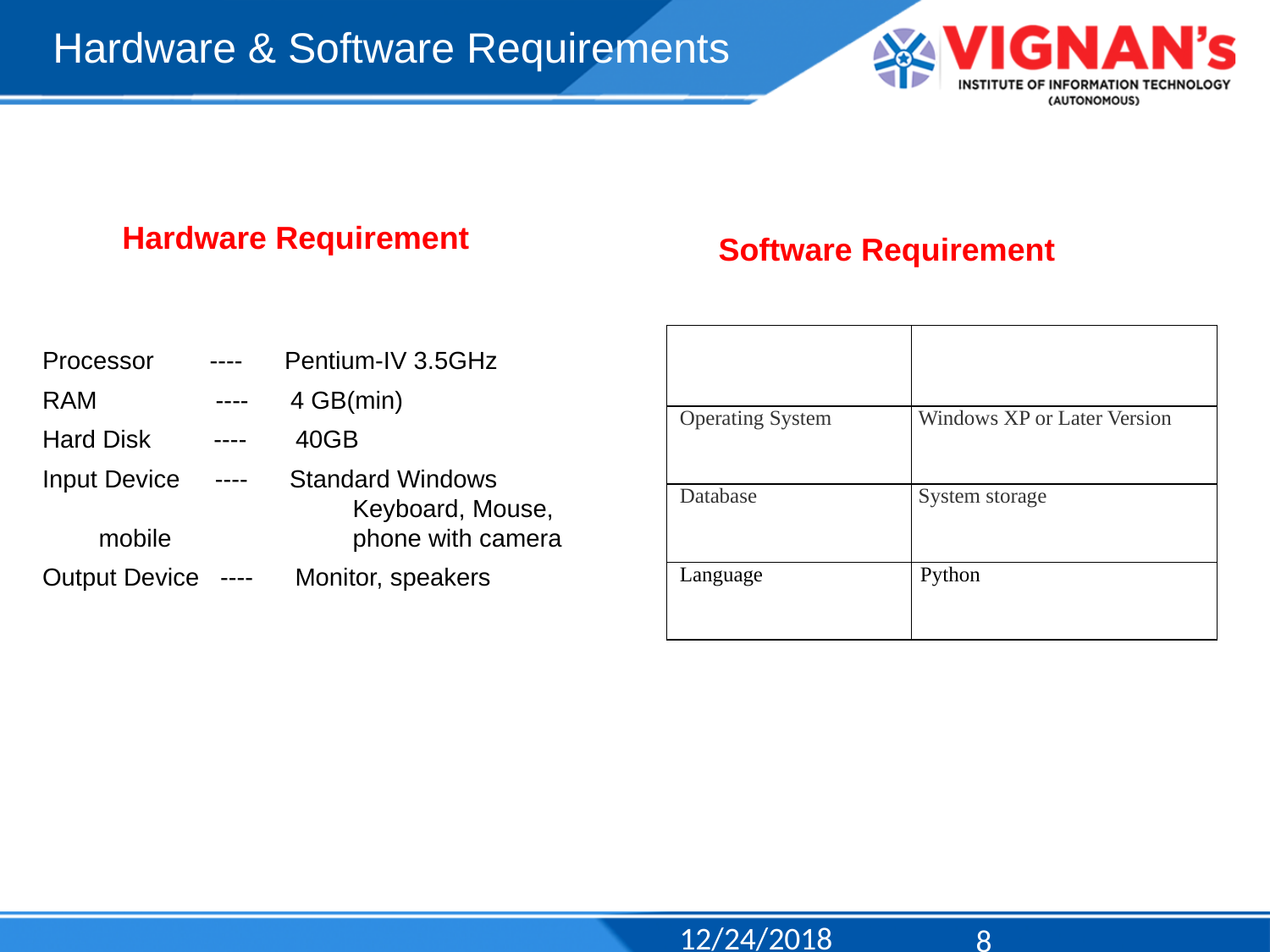

# Hardware & Software Requirements

         Hardware Requirement

Processor        ----      Pentium-IV 3.5GHz
RAM                 ----      4 GB(min)
Hard Disk         ----       40GB
Input Device     ----      Standard Windows 		       	Keyboard, Mouse, mobile 		phone with camera
Output Device   ----      Monitor, speakers

	 Software Requirement
|  |  |
| --- | --- |
| Operating System | Windows XP or Later Version |
| Database | System storage |
| Language | Python |
8